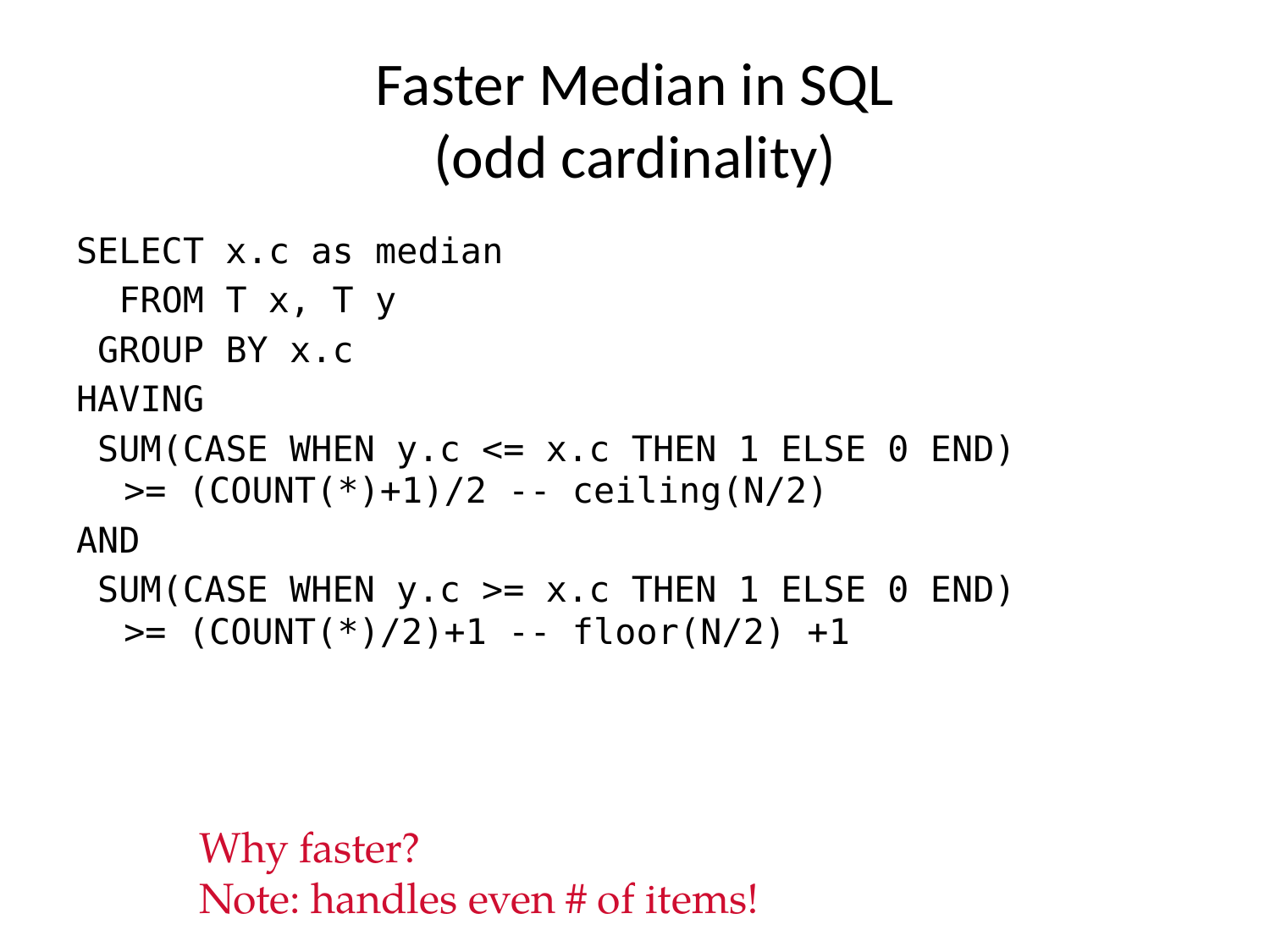

# Faster Median in SQL (odd cardinality)
SELECT x.c as median
  FROM T x, T y
 GROUP BY x.c
HAVING
 SUM(CASE WHEN y.c <= x.c THEN 1 ELSE 0 END)
>= (COUNT(*)+1)/2 -- ceiling(N/2)
AND
 SUM(CASE WHEN y.c >= x.c THEN 1 ELSE 0 END)
>= (COUNT(*)/2)+1 -- floor(N/2) +1
Why faster?
Note: handles even # of items!